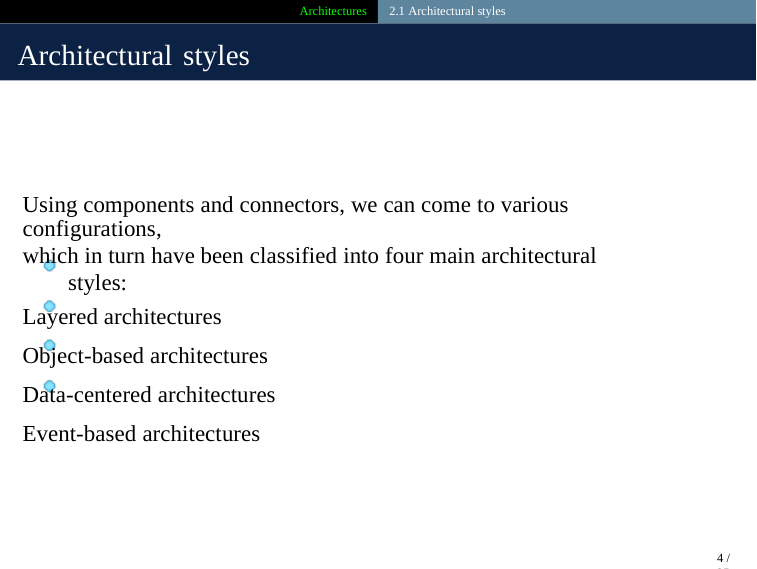

Architectures      2.1 Architectural styles

Architectural styles
Using components and connectors, we can come to various configurations,
which in turn have been classified into four main architectural styles:
Layered architectures
Object-based architectures
Data-centered architectures
Event-based architectures
4 / 25